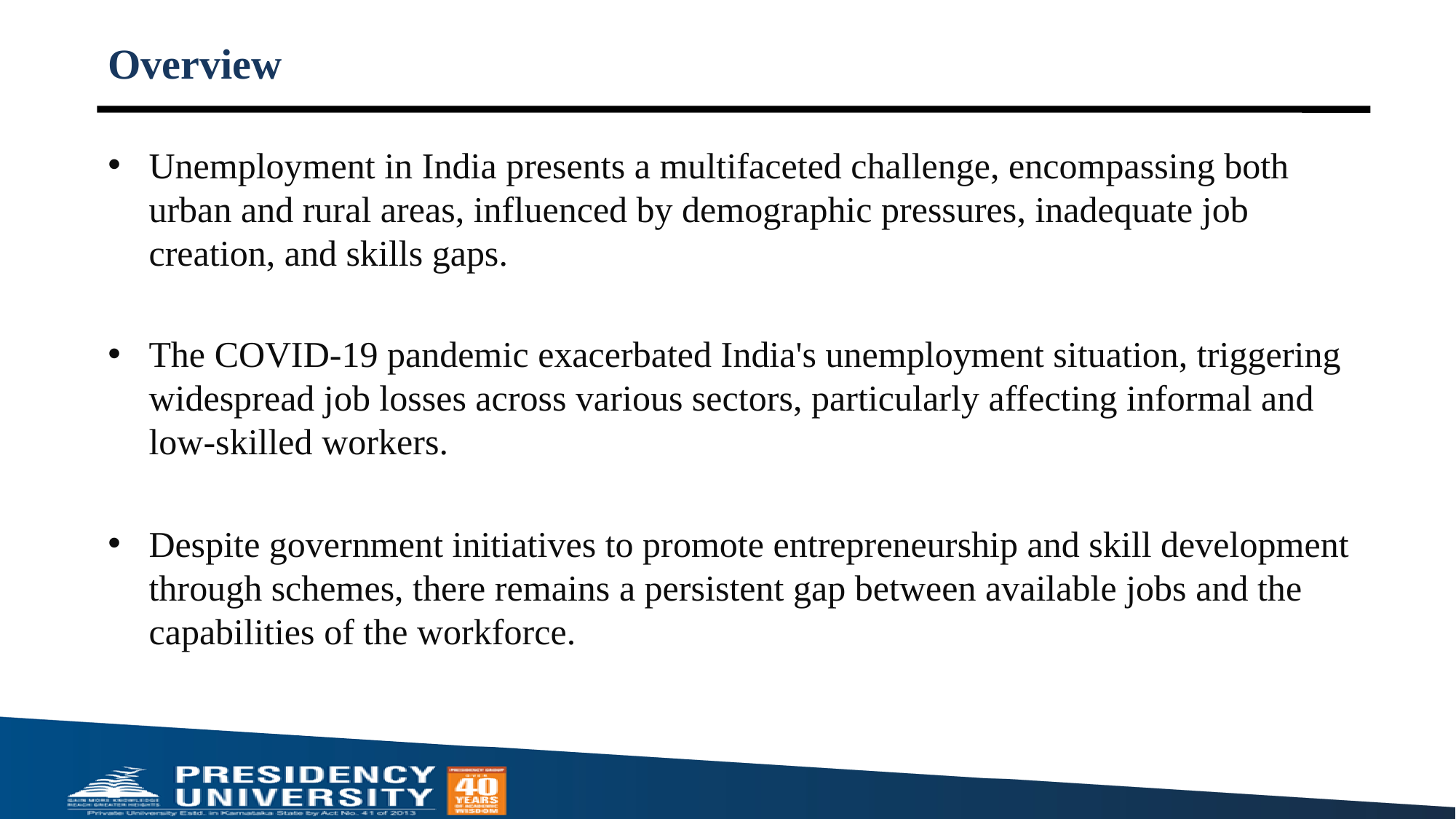

# Overview
Unemployment in India presents a multifaceted challenge, encompassing both urban and rural areas, influenced by demographic pressures, inadequate job creation, and skills gaps.

The COVID-19 pandemic exacerbated India's unemployment situation, triggering widespread job losses across various sectors, particularly affecting informal and low-skilled workers.

Despite government initiatives to promote entrepreneurship and skill development through schemes, there remains a persistent gap between available jobs and the capabilities of the workforce.